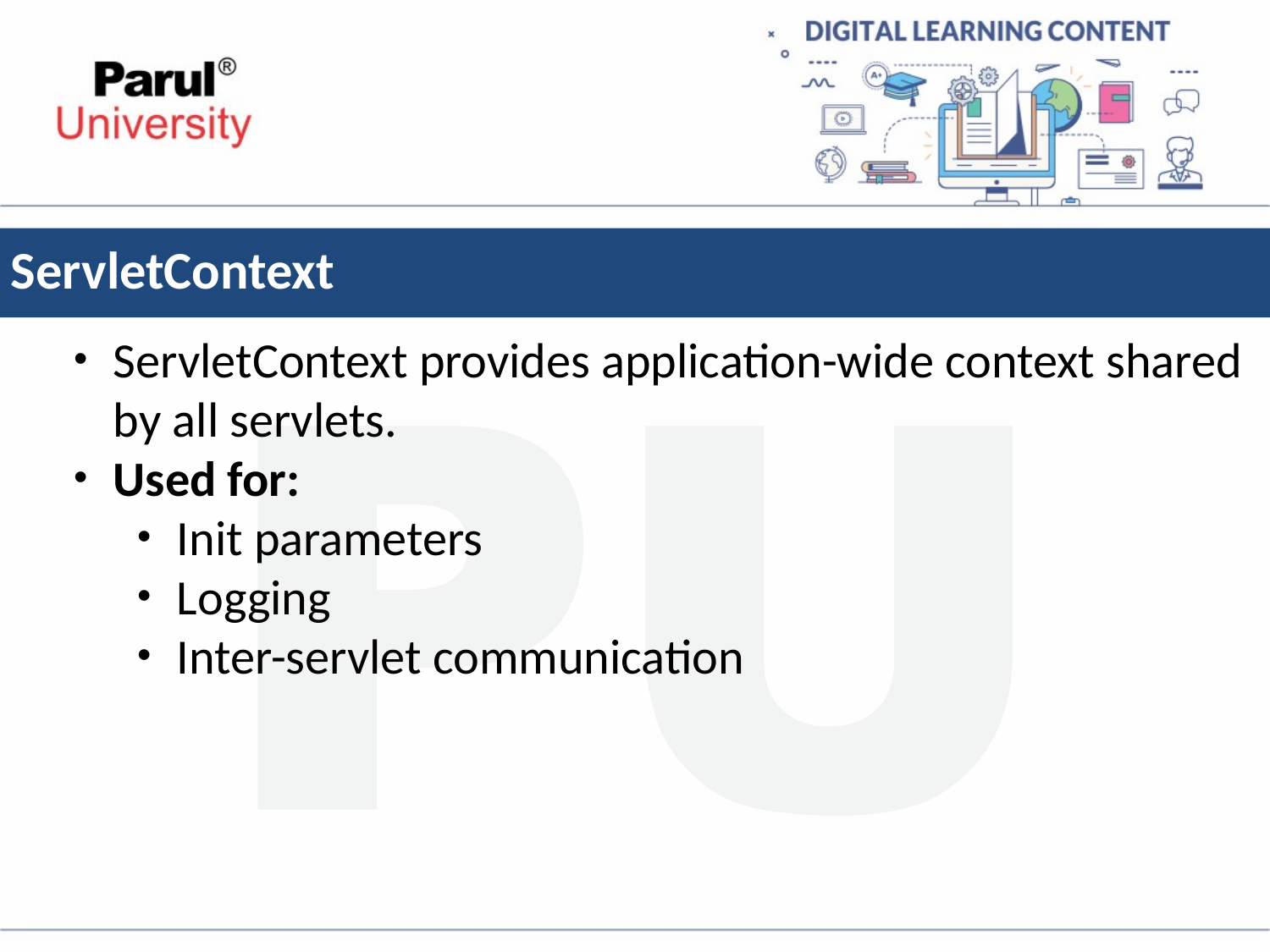

# ServletContext
ServletContext provides application-wide context shared by all servlets.
Used for:
Init parameters
Logging
Inter-servlet communication